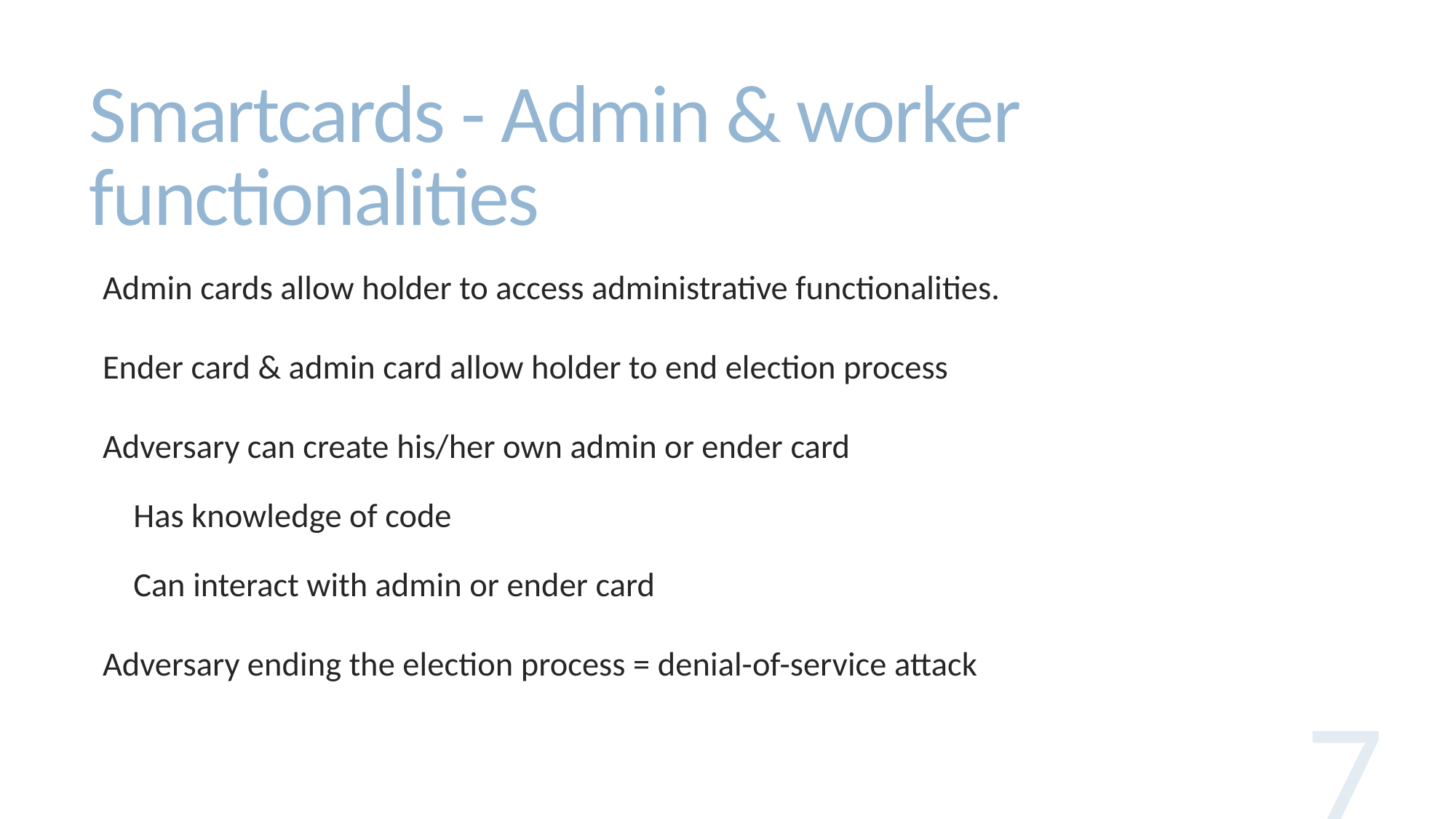

# Smartcards - Admin & worker functionalities
Admin cards allow holder to access administrative functionalities.
Ender card & admin card allow holder to end election process
Adversary can create his/her own admin or ender card
Has knowledge of code
Can interact with admin or ender card
Adversary ending the election process = denial-of-service attack
7